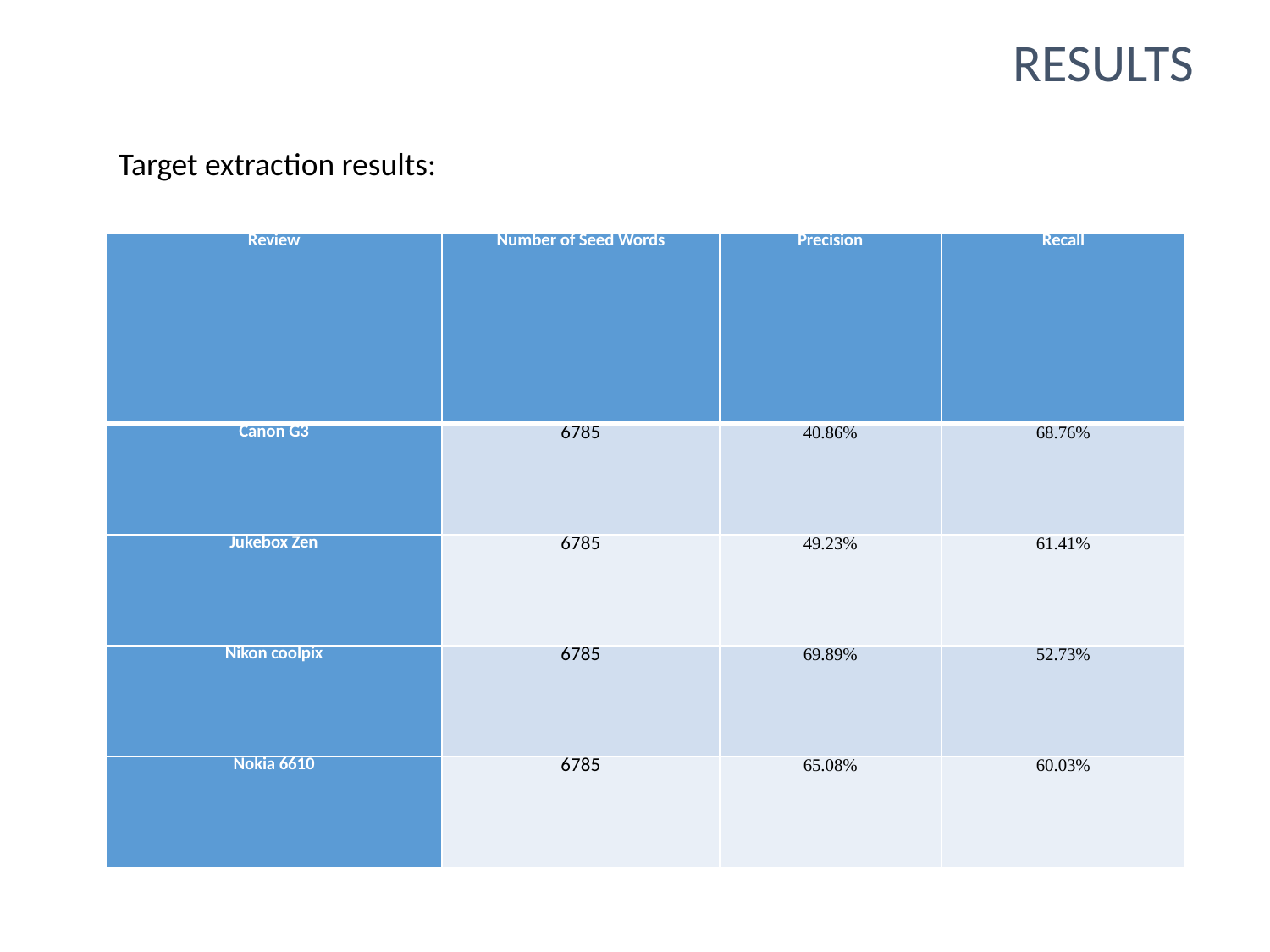

results
Target extraction results:
| Review | Number of Seed Words | Precision | Recall |
| --- | --- | --- | --- |
| Canon G3 | 6785 | 40.86% | 68.76% |
| Jukebox Zen | 6785 | 49.23% | 61.41% |
| Nikon coolpix | 6785 | 69.89% | 52.73% |
| Nokia 6610 | 6785 | 65.08% | 60.03% |